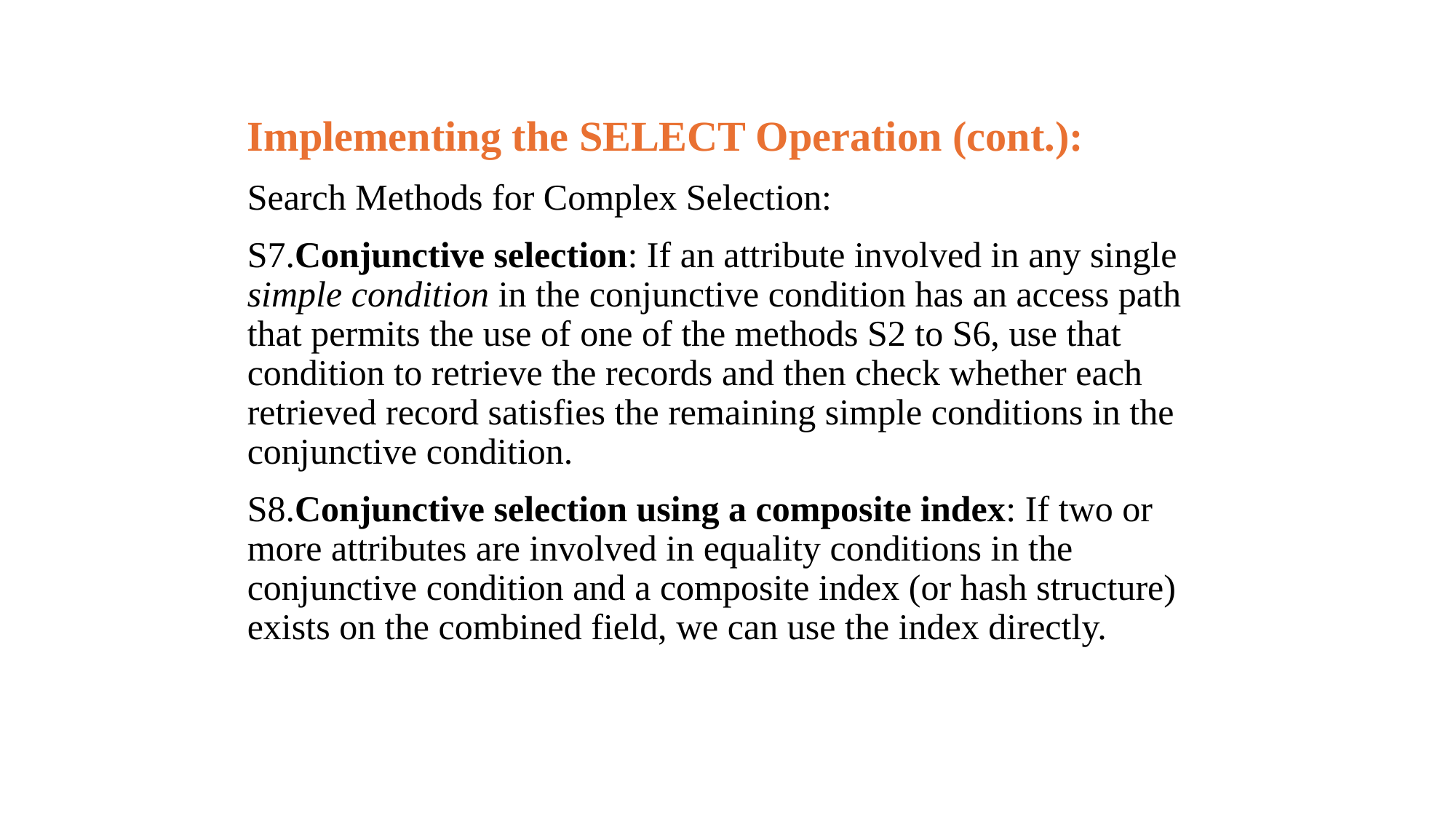

Implementing the SELECT Operation (cont.):
Search Methods for Complex Selection:
S7.Conjunctive selection: If an attribute involved in any single simple condition in the conjunctive condition has an access path that permits the use of one of the methods S2 to S6, use that condition to retrieve the records and then check whether each retrieved record satisfies the remaining simple conditions in the conjunctive condition.
S8.Conjunctive selection using a composite index: If two or more attributes are involved in equality conditions in the conjunctive condition and a composite index (or hash structure) exists on the combined field, we can use the index directly.